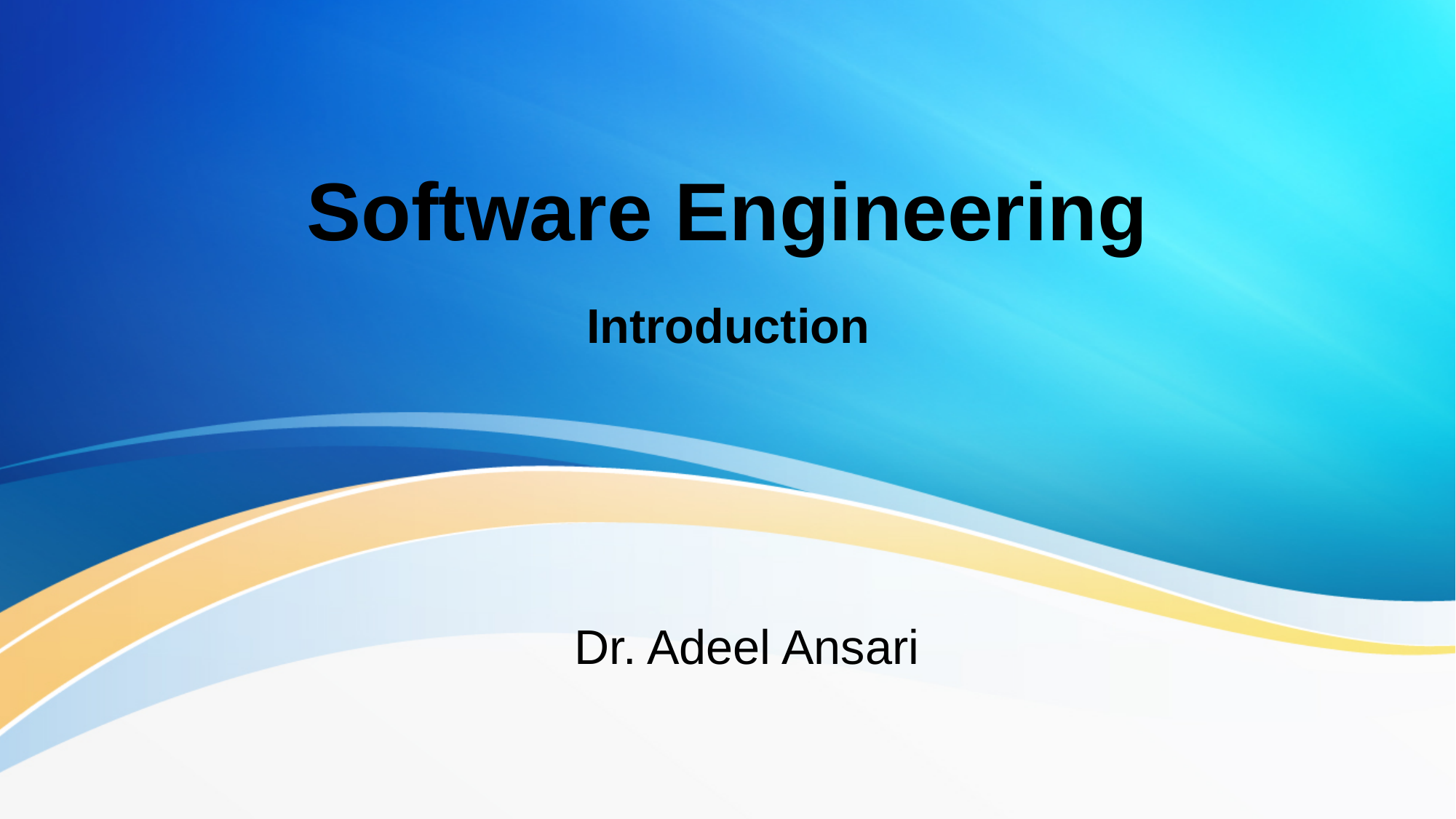

# Software Engineering
Introduction
Dr. Adeel Ansari